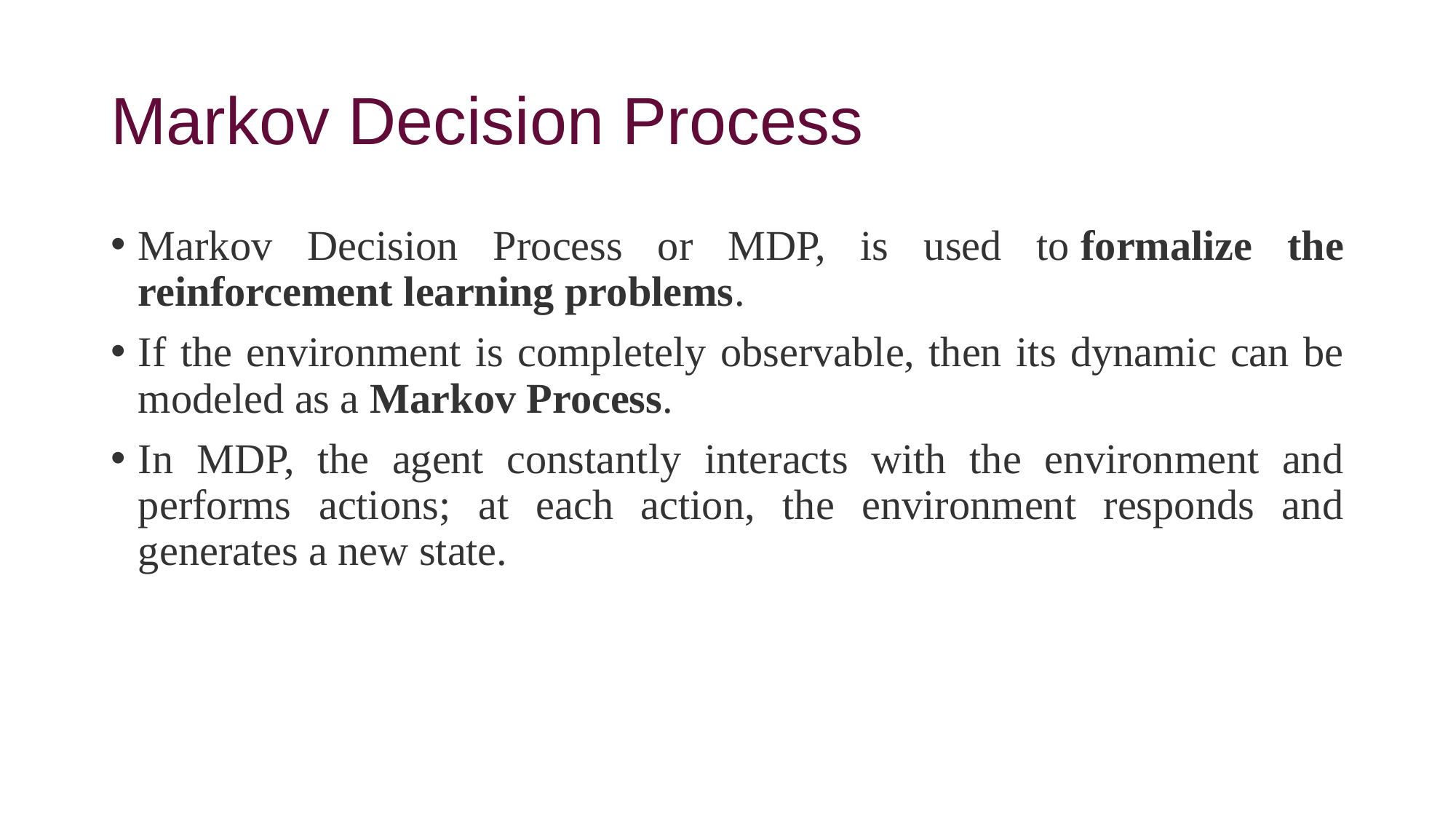

# Markov Decision Process
Markov Decision Process or MDP, is used to formalize the reinforcement learning problems.
If the environment is completely observable, then its dynamic can be modeled as a Markov Process.
In MDP, the agent constantly interacts with the environment and performs actions; at each action, the environment responds and generates a new state.